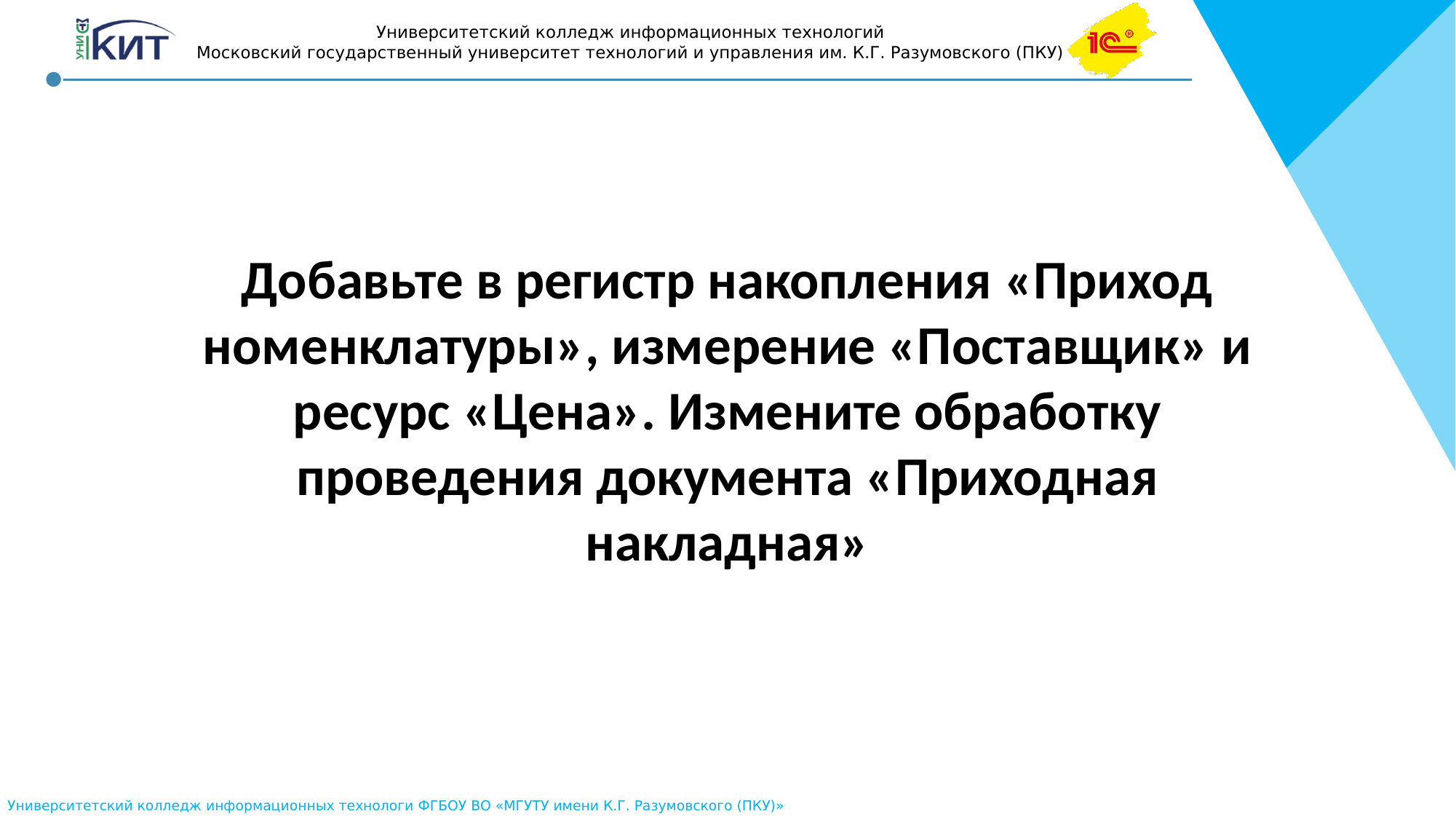

Добавьте в регистр накопления «Приход номенклатуры», измерение «Поставщик» и ресурс «Цена». Измените обработку проведения документа «Приходная накладная»